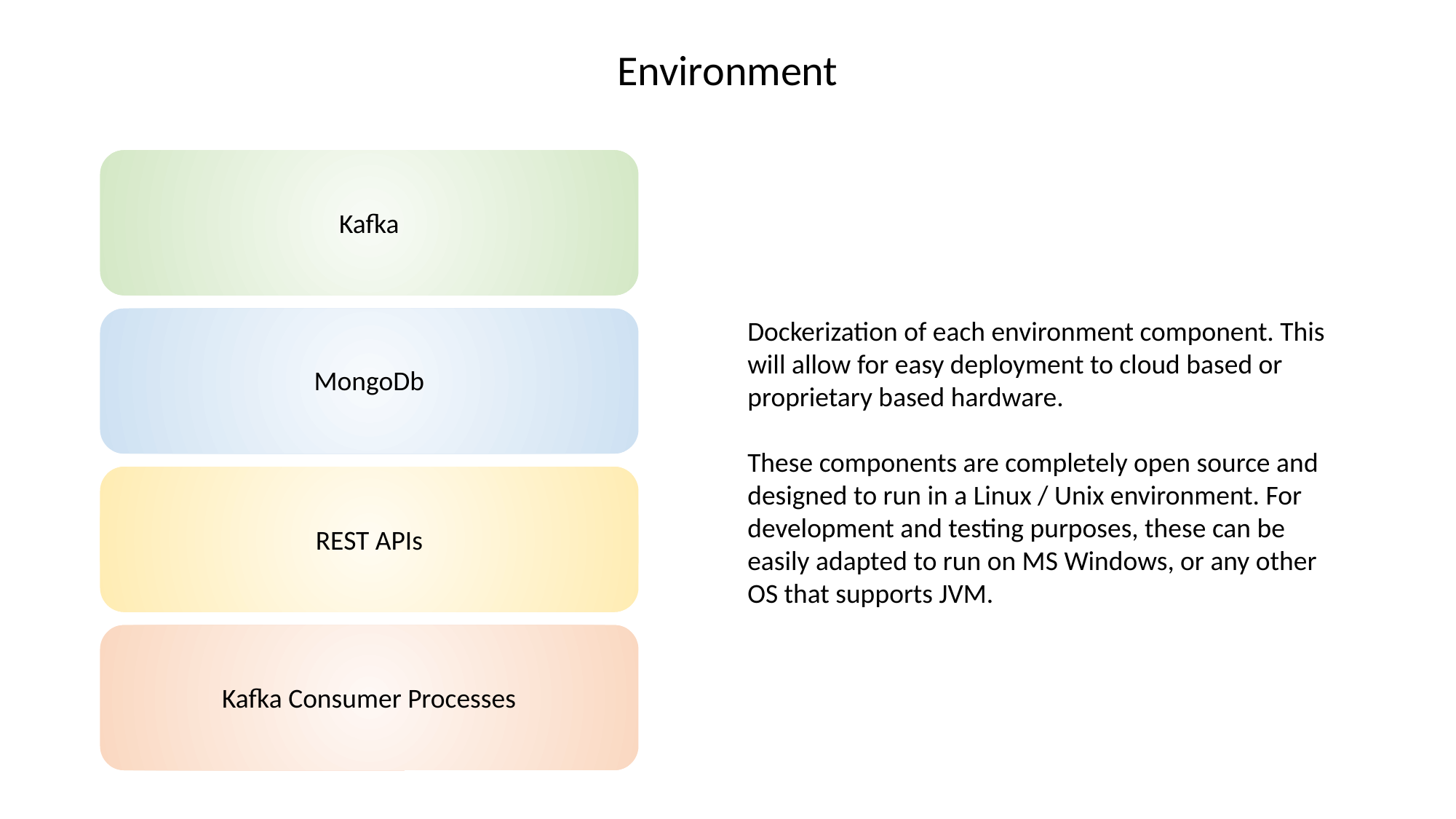

# Environment

Kafka
Dockerization of each environment component. This will allow for easy deployment to cloud based or proprietary based hardware.

These components are completely open source and designed to run in a Linux / Unix environment. For development and testing purposes, these can be easily adapted to run on MS Windows, or any other OS that supports JVM.
MongoDb
REST APIs
Kafka Consumer Processes